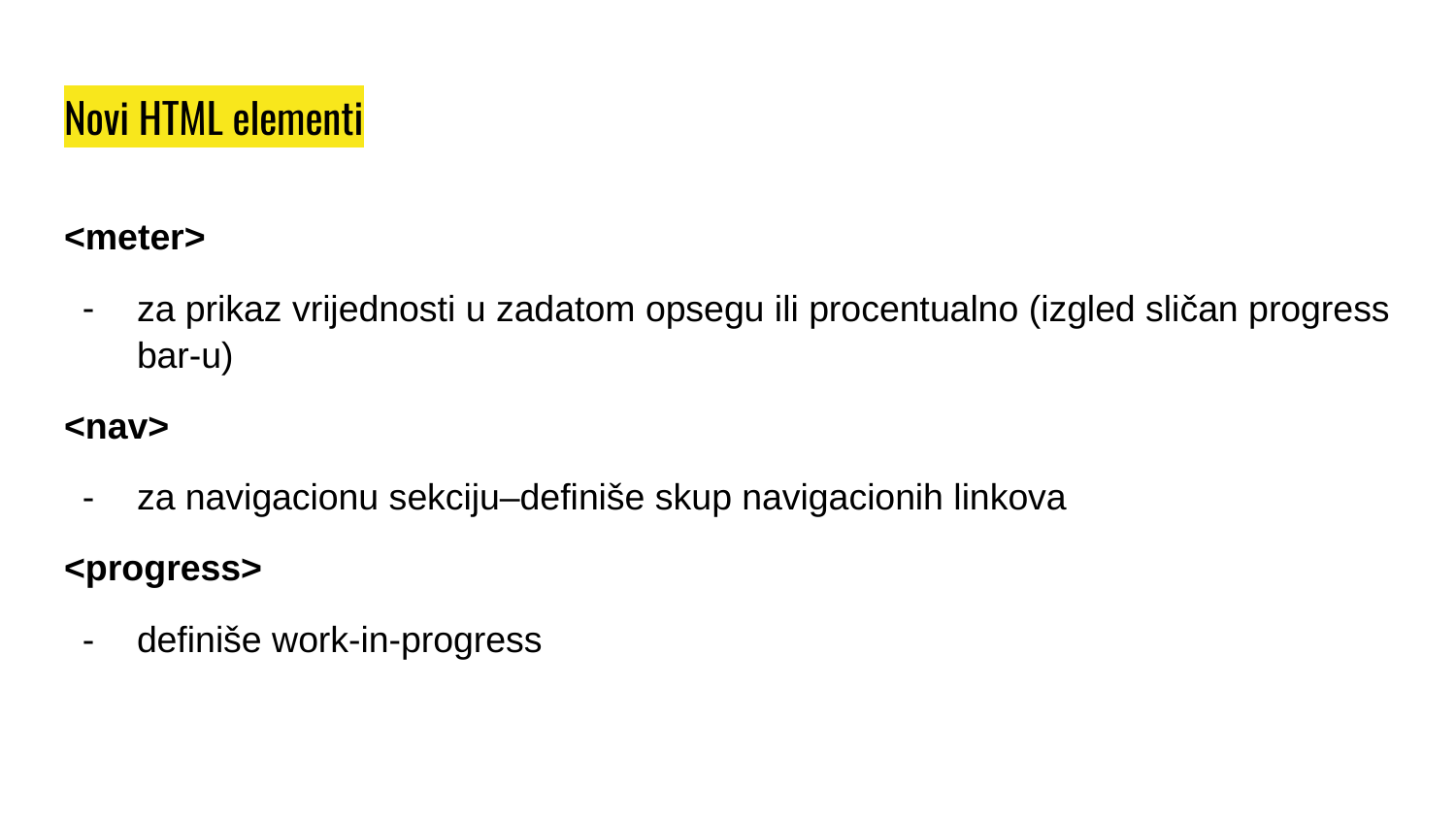

# Novi HTML elementi
<meter>
za prikaz vrijednosti u zadatom opsegu ili procentualno (izgled sličan progress bar-u)
<nav>
za navigacionu sekciju–definiše skup navigacionih linkova
<progress>
definiše work-in-progress